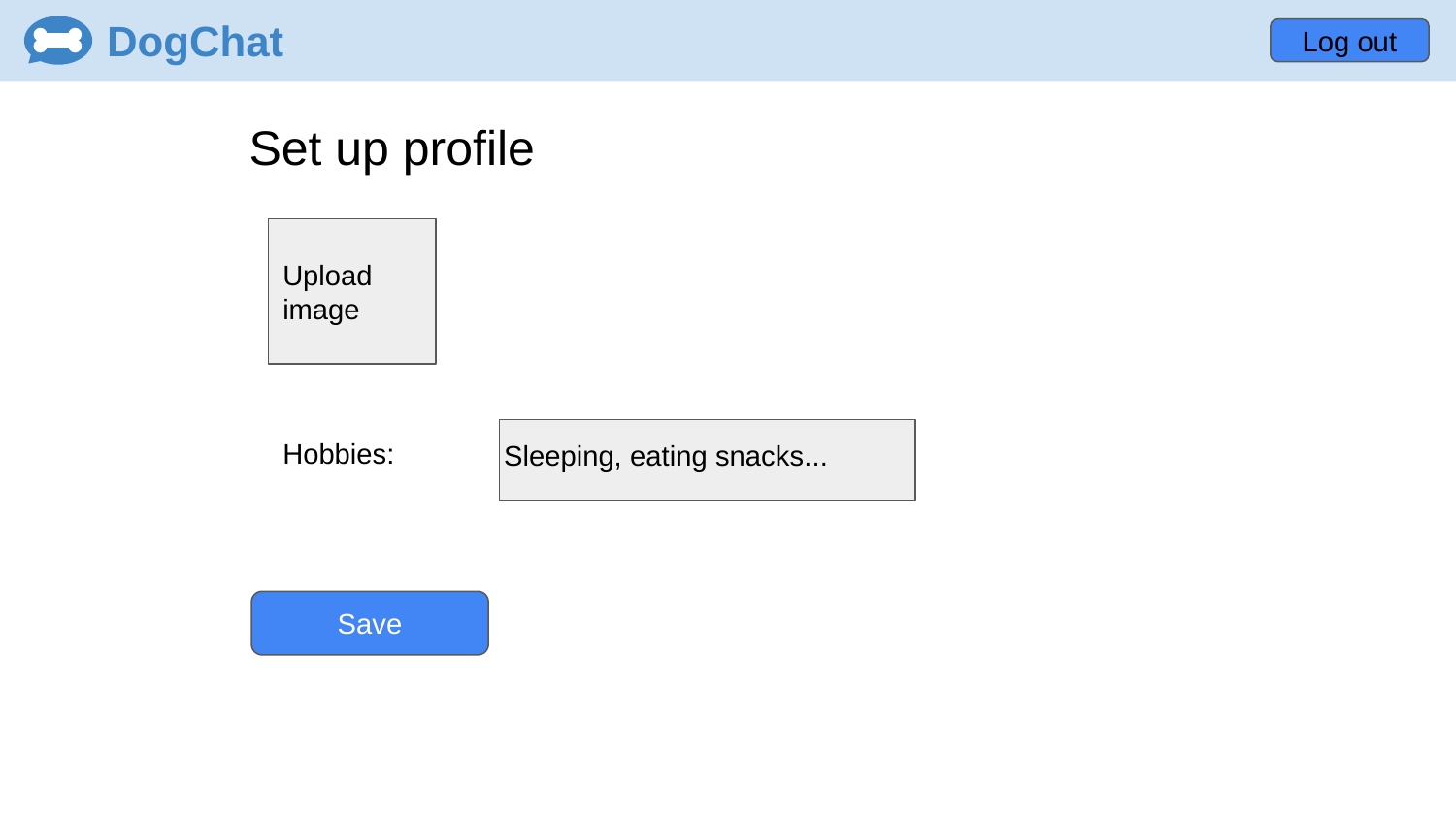

DogChat

Log out
Set up profile
Upload image

Hobbies:
Sleeping, eating snacks...
Save